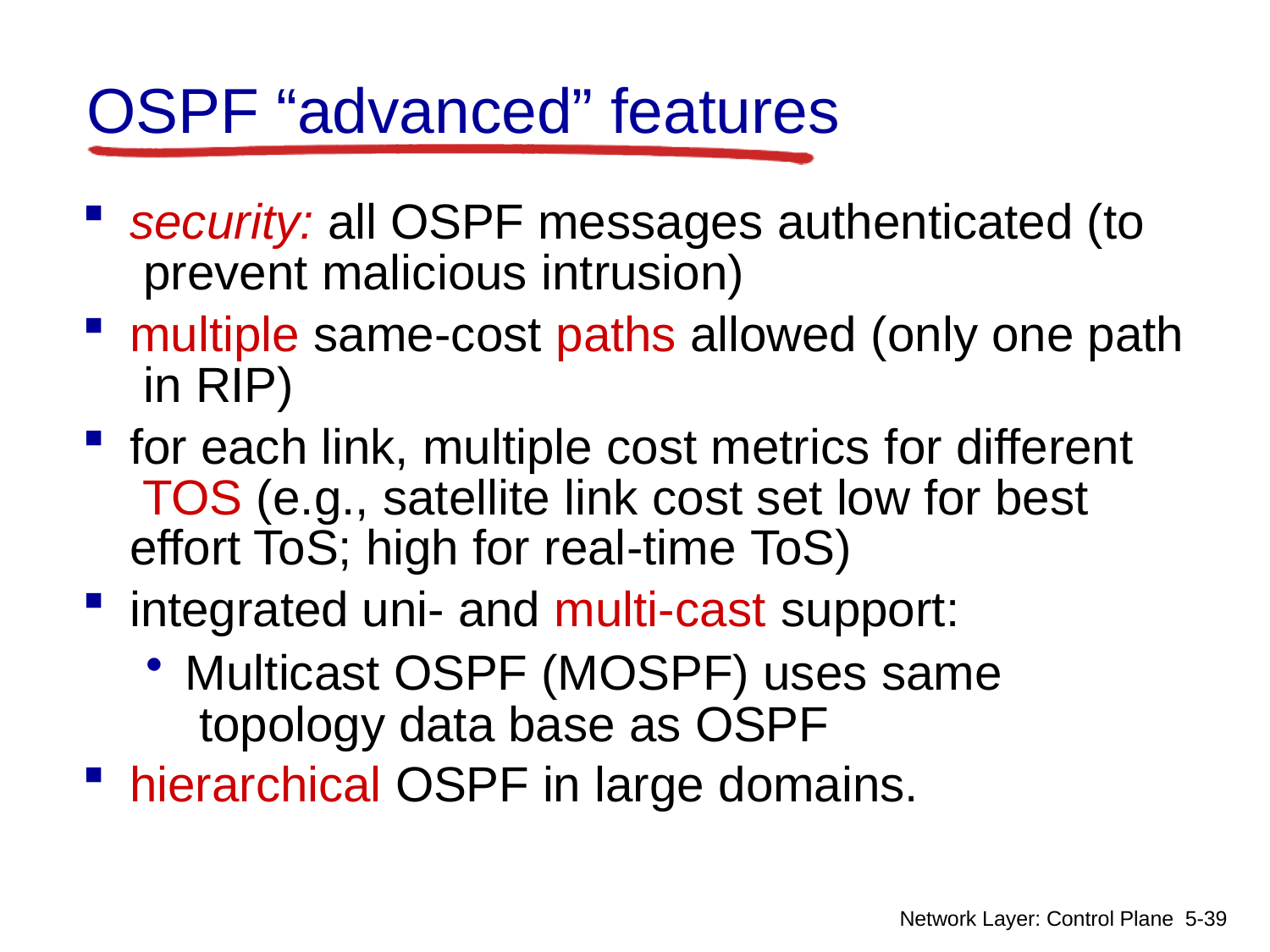

# OSPF “advanced” features

security: all OSPF messages authenticated (to  prevent malicious intrusion)
multiple same-cost paths allowed (only one path  in RIP)
for each link, multiple cost metrics for different  TOS (e.g., satellite link cost set low for best  effort ToS; high for real-time ToS)
integrated uni- and multi-cast support:
Multicast OSPF (MOSPF) uses same  topology data base as OSPF
hierarchical OSPF in large domains.
Network Layer: Control Plane 5-39